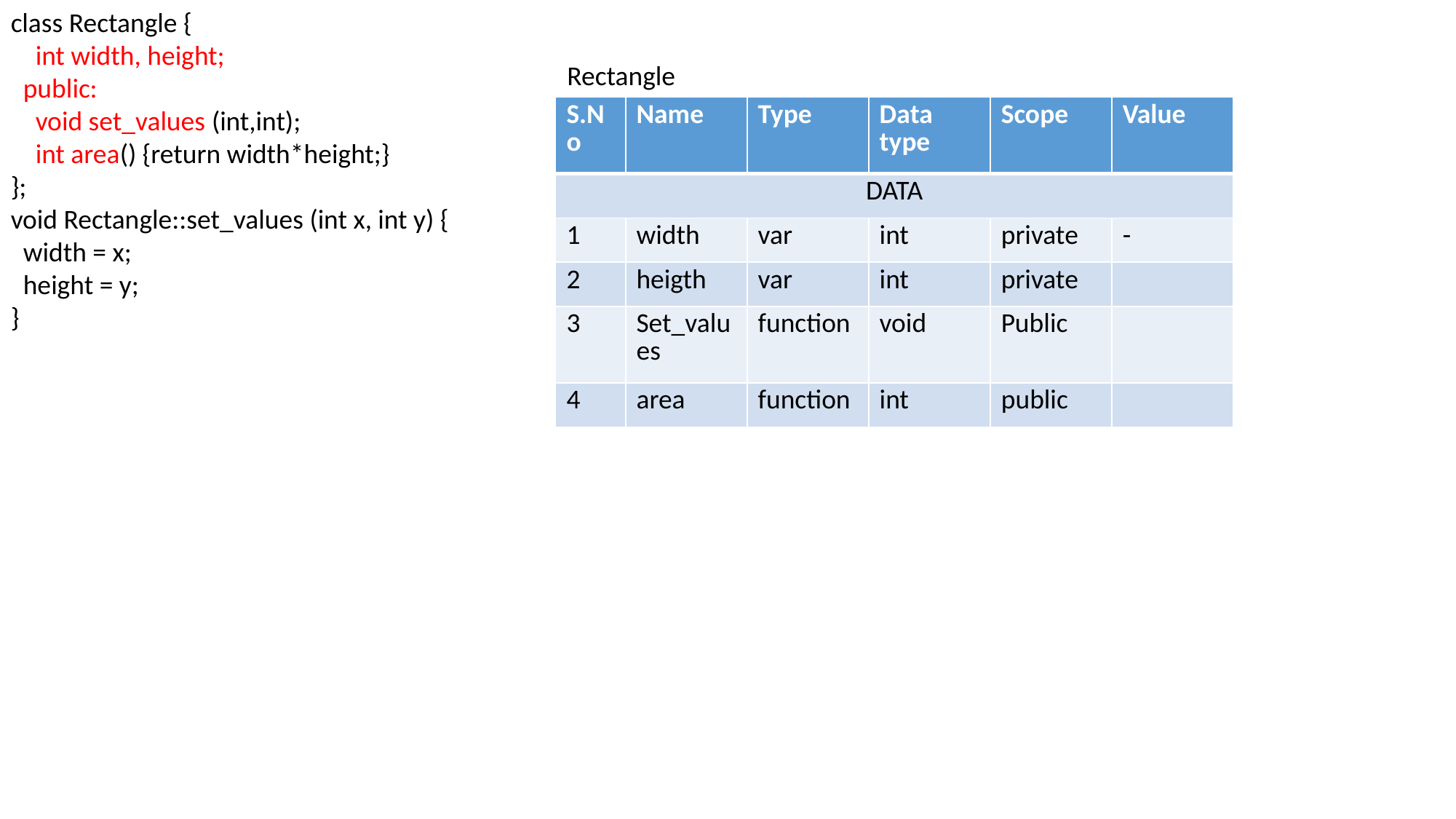

class Rectangle {
    int width, height;
  public:
    void set_values (int,int);
    int area() {return width*height;}
};
void Rectangle::set_values (int x, int y) {
  width = x;
  height = y;
}
Rectangle
| S.No | Name | Type | Data type | Scope | Value |
| --- | --- | --- | --- | --- | --- |
| DATA |  |  |  |  |  |
| 1 | width | var | int | private | - |
| 2 | heigth | var | int | private |  |
| 3 | Set\_values | function | void | Public |  |
| 4 | area | function | int | public |  |